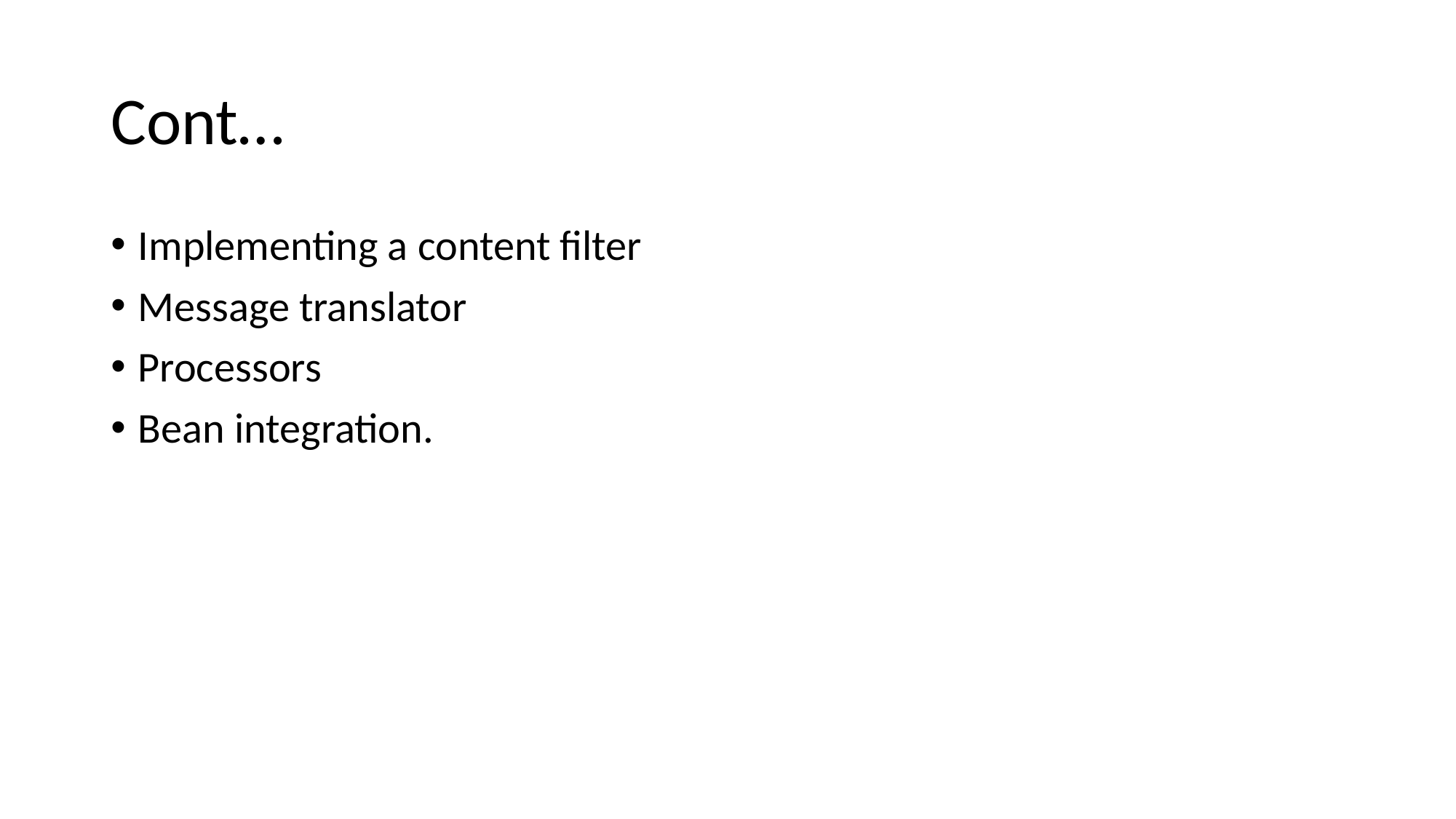

# Cont…
Implementing a content filter
Message translator
Processors
Bean integration.